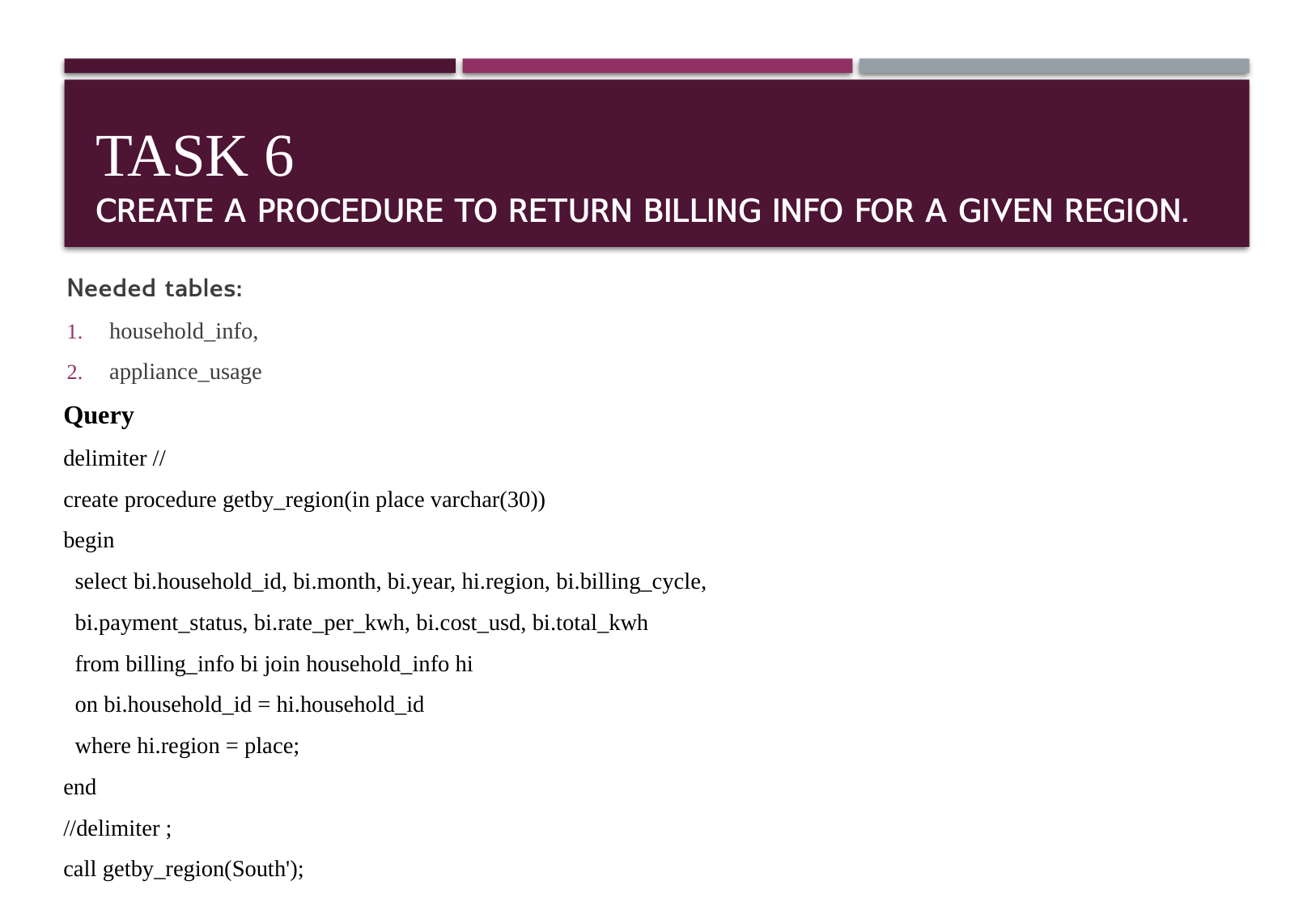

# TASK 6 Create a procedure to return billing info for a given region.
Needed tables:
household_info,
appliance_usage
Query
delimiter //
create procedure getby_region(in place varchar(30))
begin
  select bi.household_id, bi.month, bi.year, hi.region, bi.billing_cycle,
  bi.payment_status, bi.rate_per_kwh, bi.cost_usd, bi.total_kwh
  from billing_info bi join household_info hi
  on bi.household_id = hi.household_id
  where hi.region = place;
end
//delimiter ;
call getby_region(South');